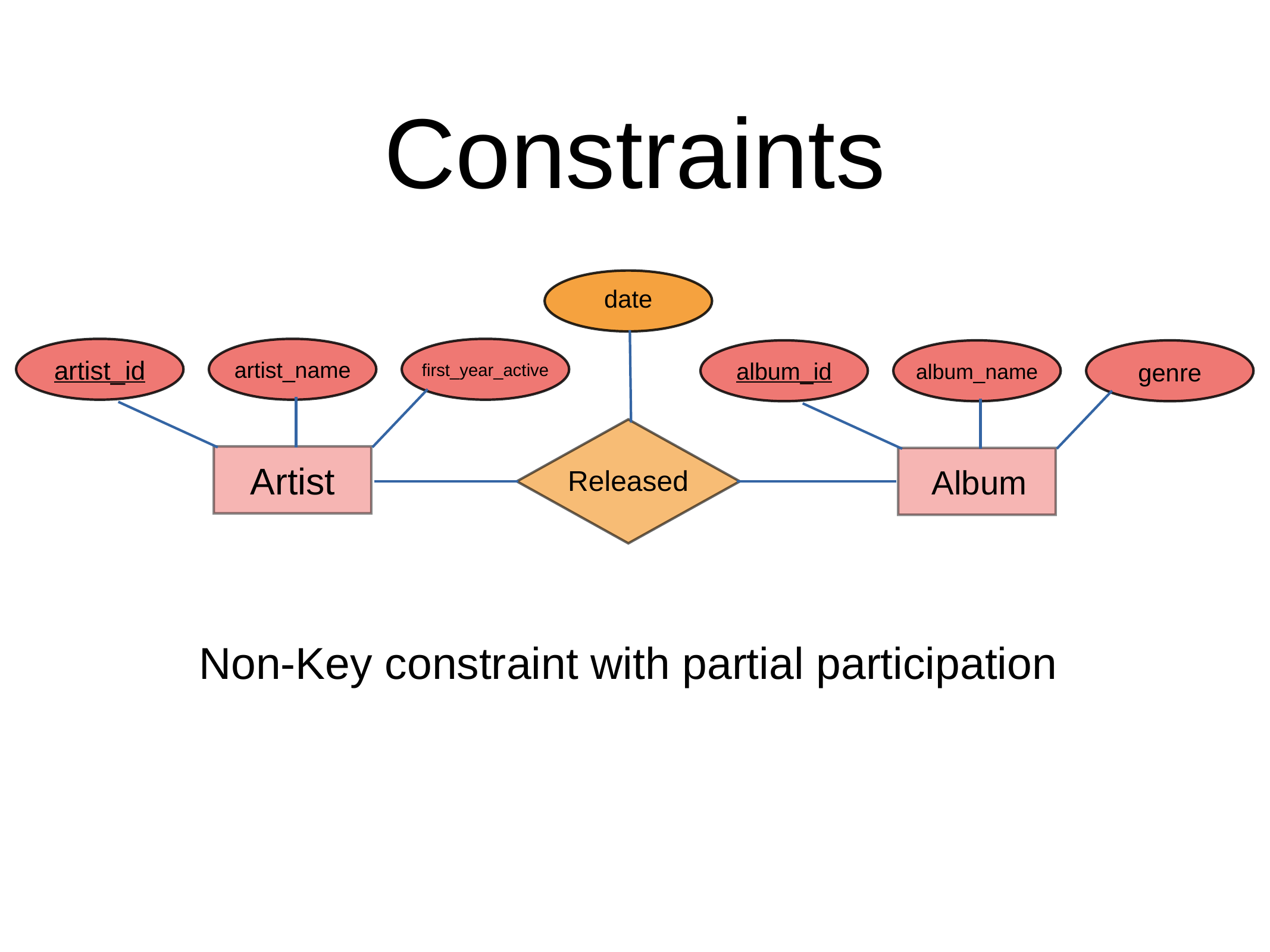

# Constraints

date

genre

artist_id
album_id
artist_name
album_name
first_year_active

Artist
Released
Album

Non-Key constraint with partial participation